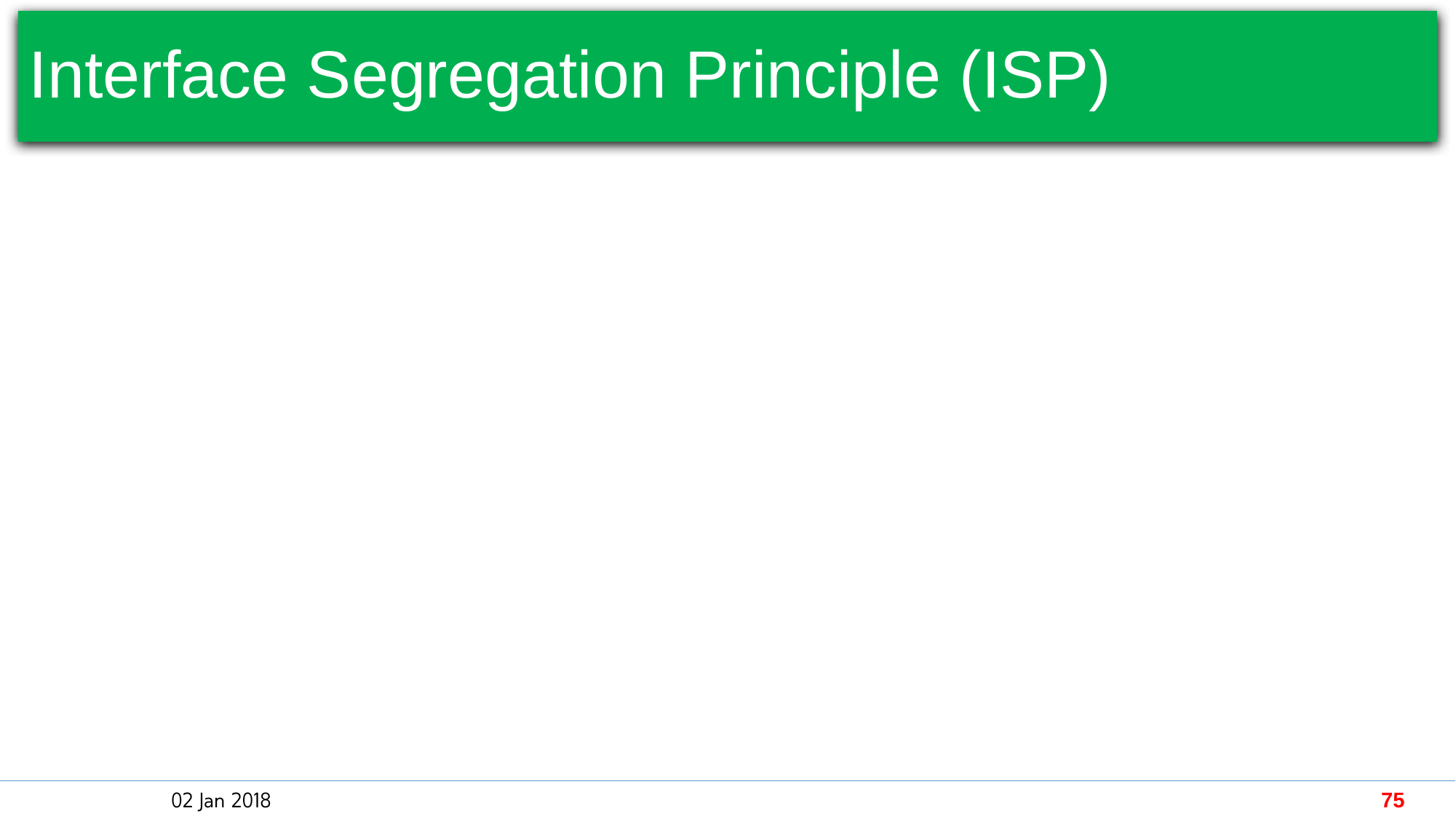

# Interface Segregation Principle (ISP)

02 Jan 2018
75